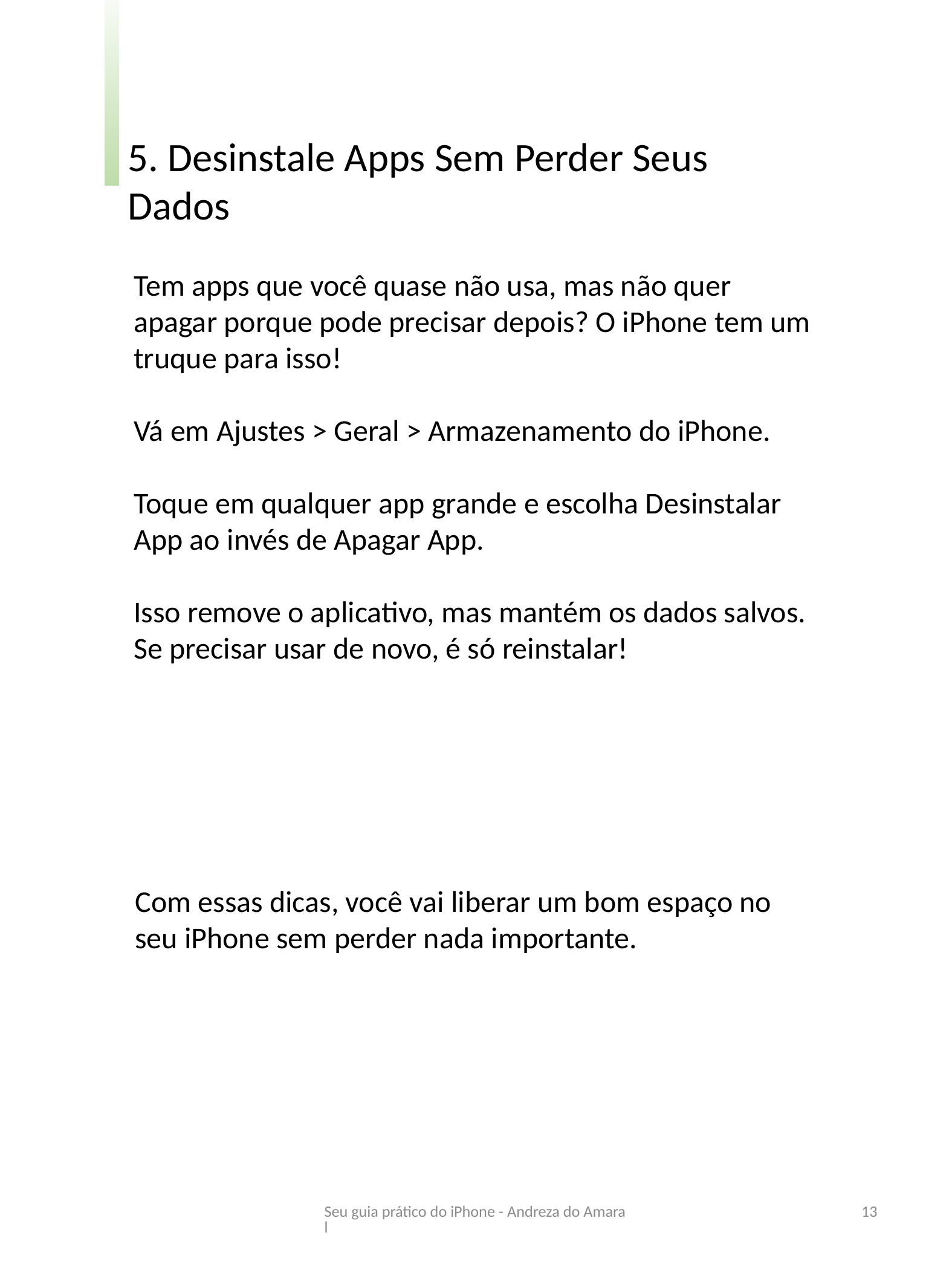

5. Desinstale Apps Sem Perder Seus Dados
Tem apps que você quase não usa, mas não quer apagar porque pode precisar depois? O iPhone tem um truque para isso!

Vá em Ajustes > Geral > Armazenamento do iPhone.

Toque em qualquer app grande e escolha Desinstalar App ao invés de Apagar App.

Isso remove o aplicativo, mas mantém os dados salvos. Se precisar usar de novo, é só reinstalar!

Com essas dicas, você vai liberar um bom espaço no seu iPhone sem perder nada importante.
Seu guia prático do iPhone - Andreza do Amaral
13